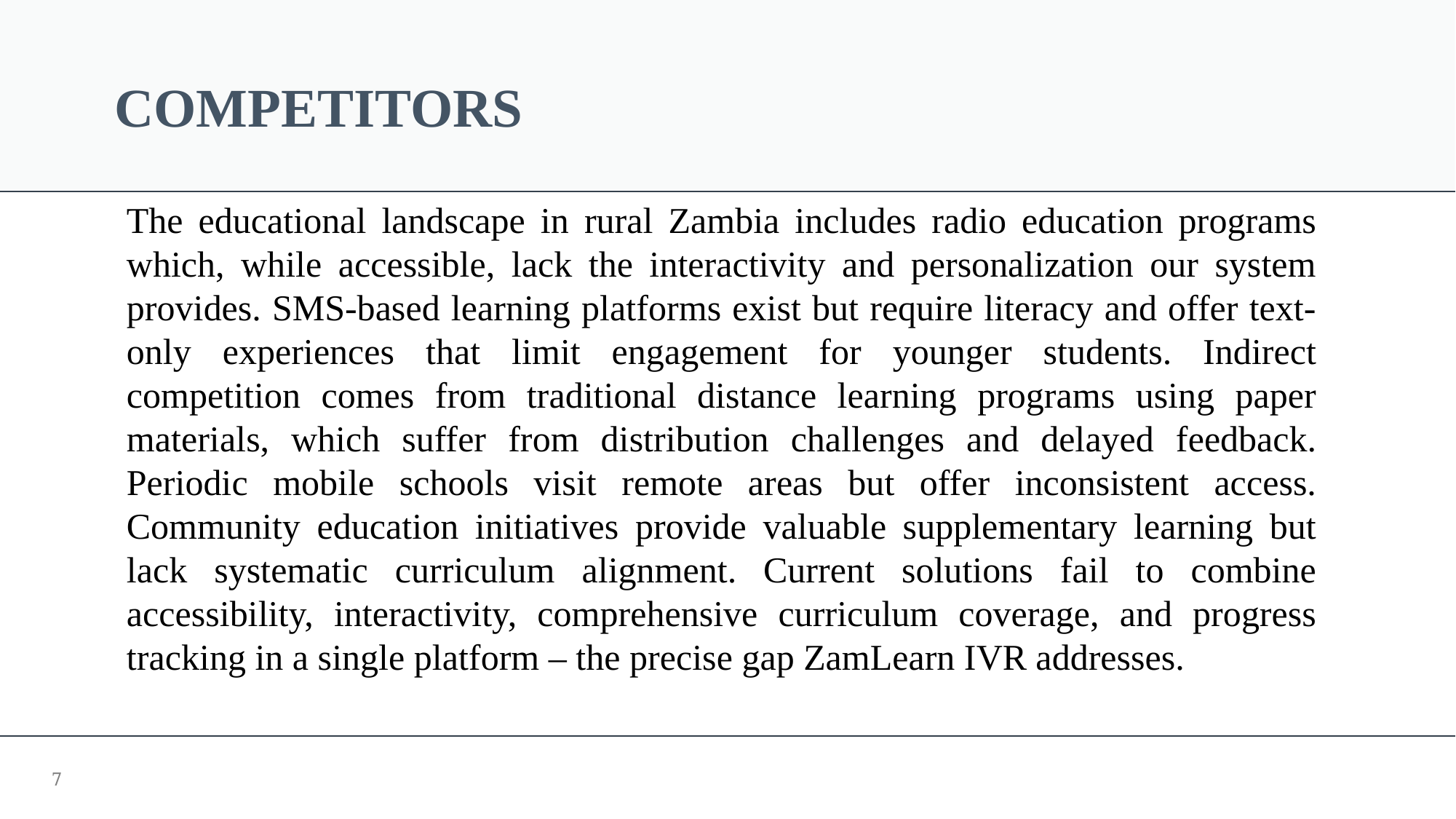

# COMPETITORS
The educational landscape in rural Zambia includes radio education programs which, while accessible, lack the interactivity and personalization our system provides. SMS-based learning platforms exist but require literacy and offer text-only experiences that limit engagement for younger students. Indirect competition comes from traditional distance learning programs using paper materials, which suffer from distribution challenges and delayed feedback. Periodic mobile schools visit remote areas but offer inconsistent access. Community education initiatives provide valuable supplementary learning but lack systematic curriculum alignment. Current solutions fail to combine accessibility, interactivity, comprehensive curriculum coverage, and progress tracking in a single platform – the precise gap ZamLearn IVR addresses.
7